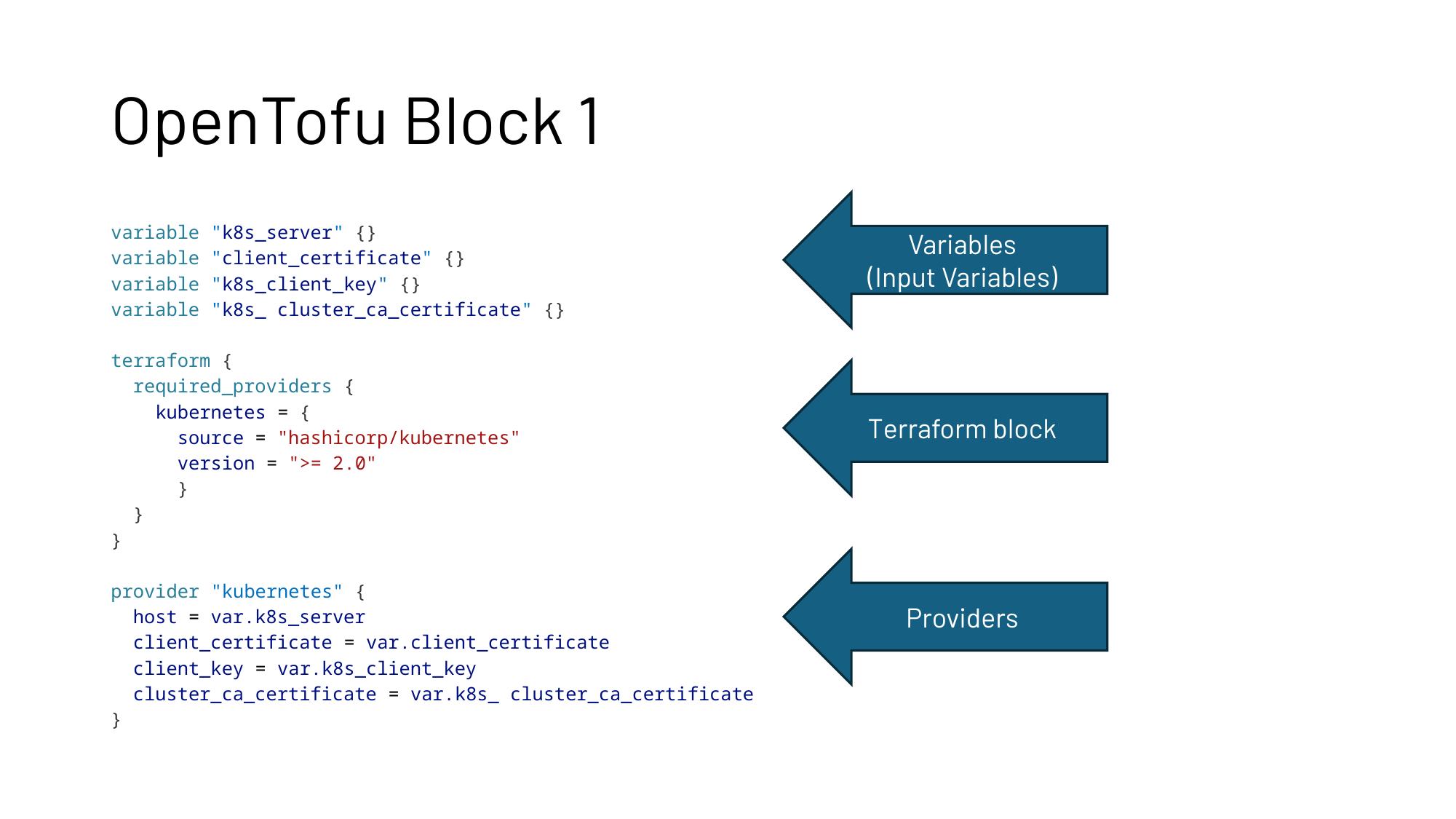

# OpenTofu Block 1
Variables
(Input Variables)
variable "k8s_server" {}
variable "client_certificate" {}
variable "k8s_client_key" {}
variable "k8s_ cluster_ca_certificate" {}

terraform {
  required_providers {
    kubernetes = {
      source = "hashicorp/kubernetes"
      version = ">= 2.0"
      }
  }
}

provider "kubernetes" {
  host = var.k8s_server
  client_certificate = var.client_certificate
  client_key = var.k8s_client_key
  cluster_ca_certificate = var.k8s_ cluster_ca_certificate
}

Terraform block
Providers